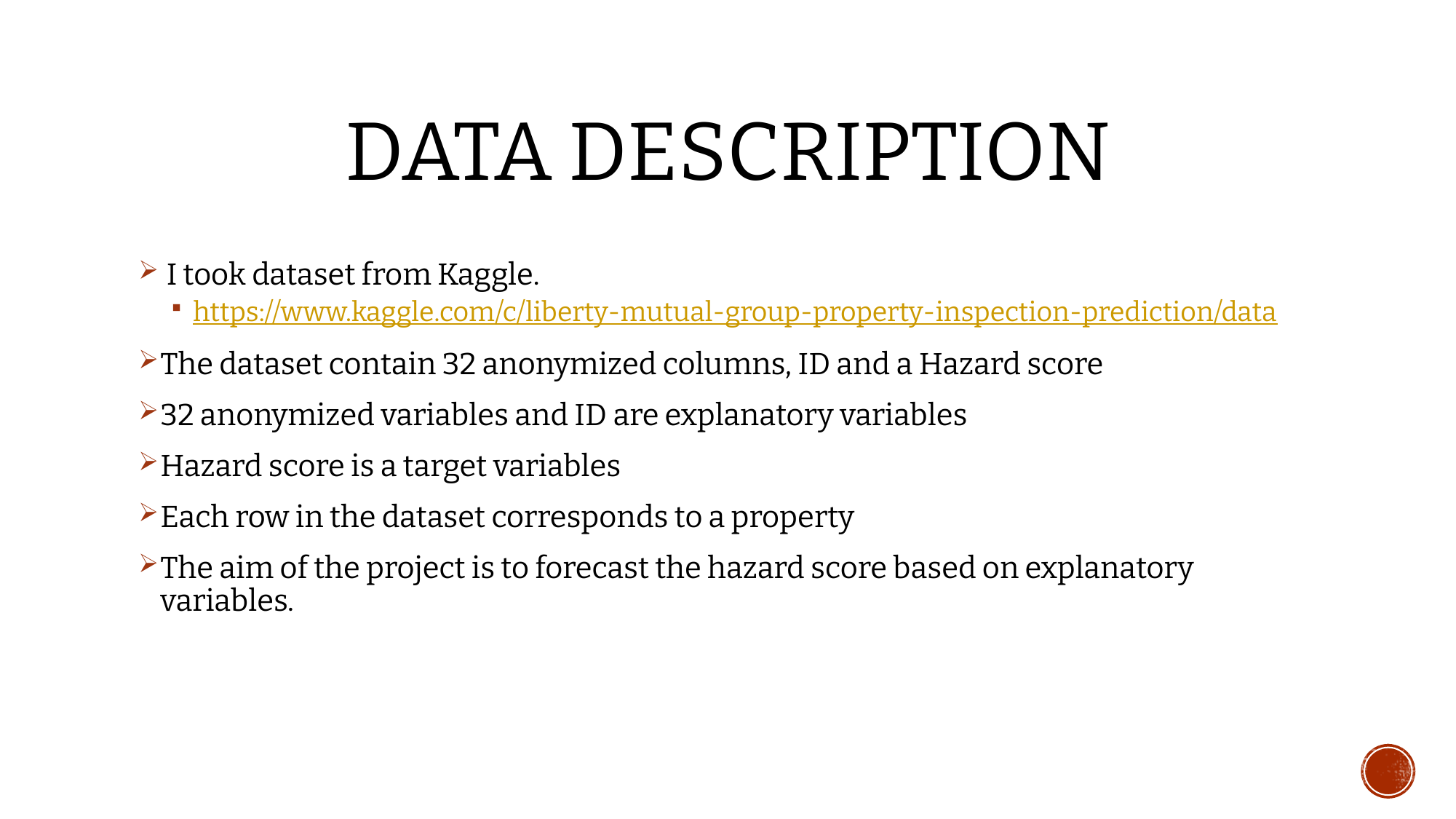

# Data description
 I took dataset from Kaggle.
https://www.kaggle.com/c/liberty-mutual-group-property-inspection-prediction/data
The dataset contain 32 anonymized columns, ID and a Hazard score
32 anonymized variables and ID are explanatory variables
Hazard score is a target variables
Each row in the dataset corresponds to a property
The aim of the project is to forecast the hazard score based on explanatory variables.